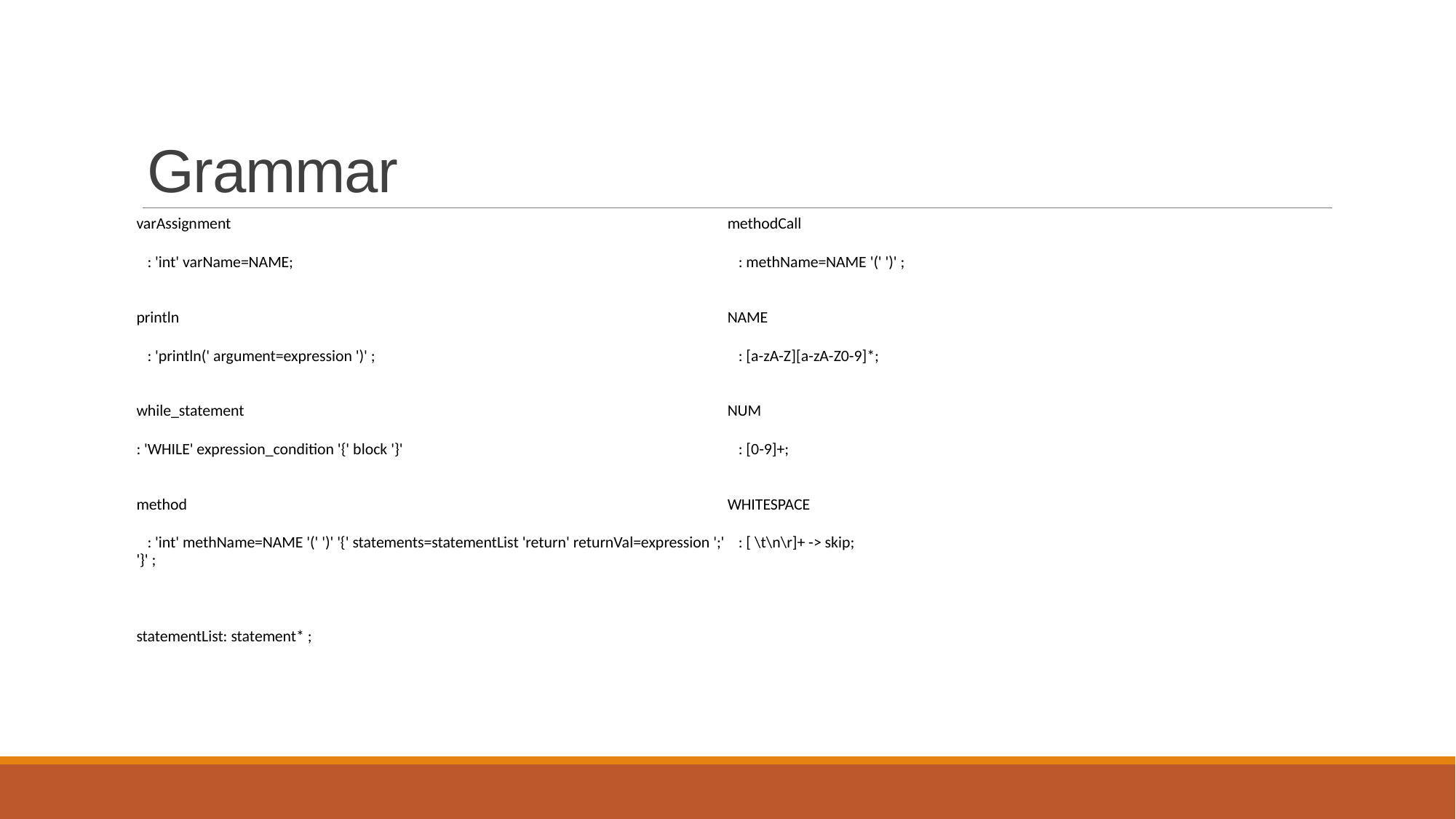

# Grammar
varAssignment
   : 'int' varName=NAME;
println
   : 'println(' argument=expression ')' ;
while_statement
: 'WHILE' expression_condition '{' block '}'
method
   : 'int' methName=NAME '(' ')' '{' statements=statementList 'return' returnVal=expression ';' '}' ;

statementList: statement* ;
methodCall
   : methName=NAME '(' ')' ;
NAME
   : [a-zA-Z][a-zA-Z0-9]*;
NUM
   : [0-9]+;
WHITESPACE
   : [ \t\n\r]+ -> skip;